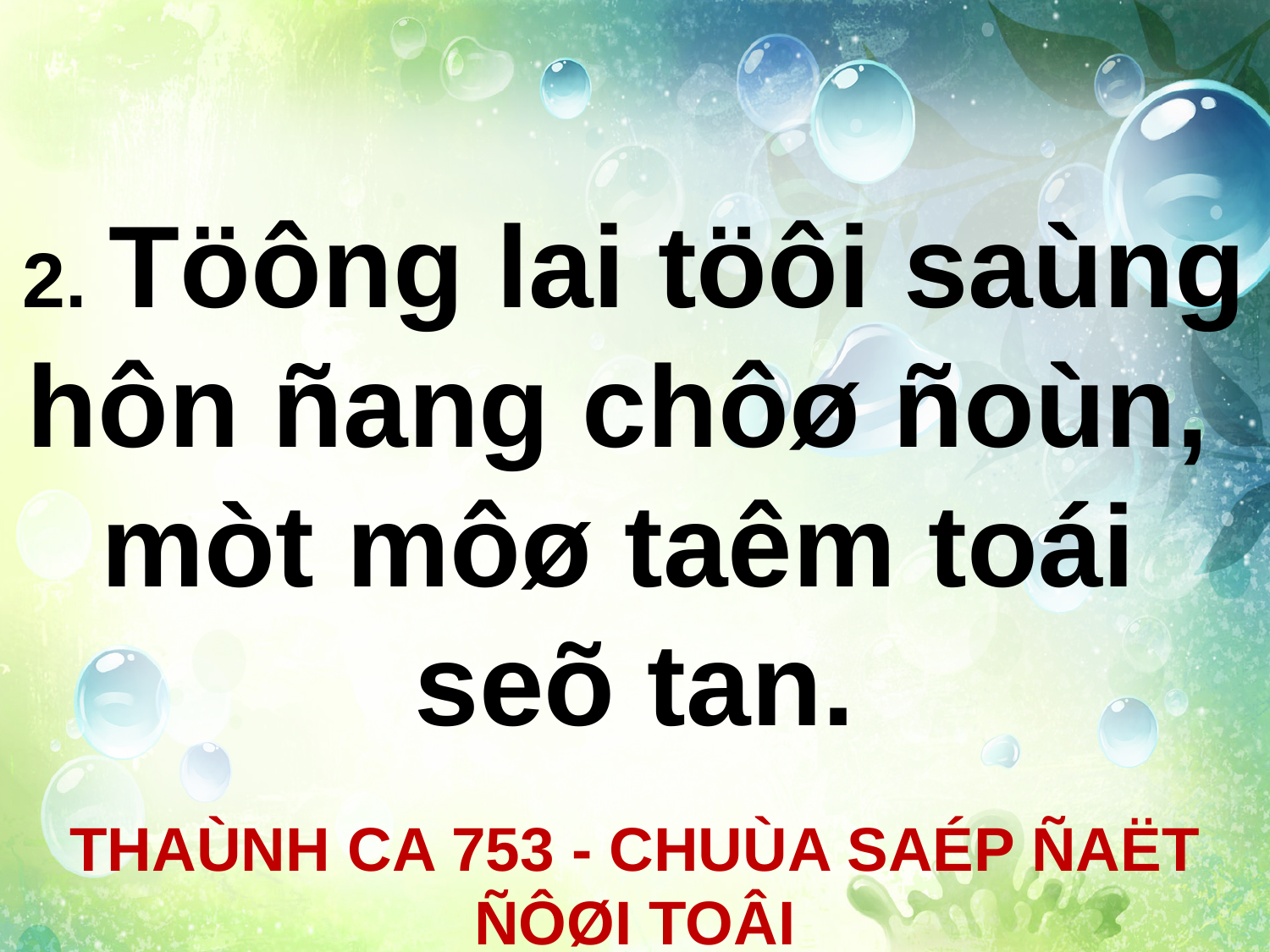

2. Töông lai töôi saùng hôn ñang chôø ñoùn,
mòt môø taêm toái
seõ tan.
THAÙNH CA 753 - CHUÙA SAÉP ÑAËT ÑÔØI TOÂI